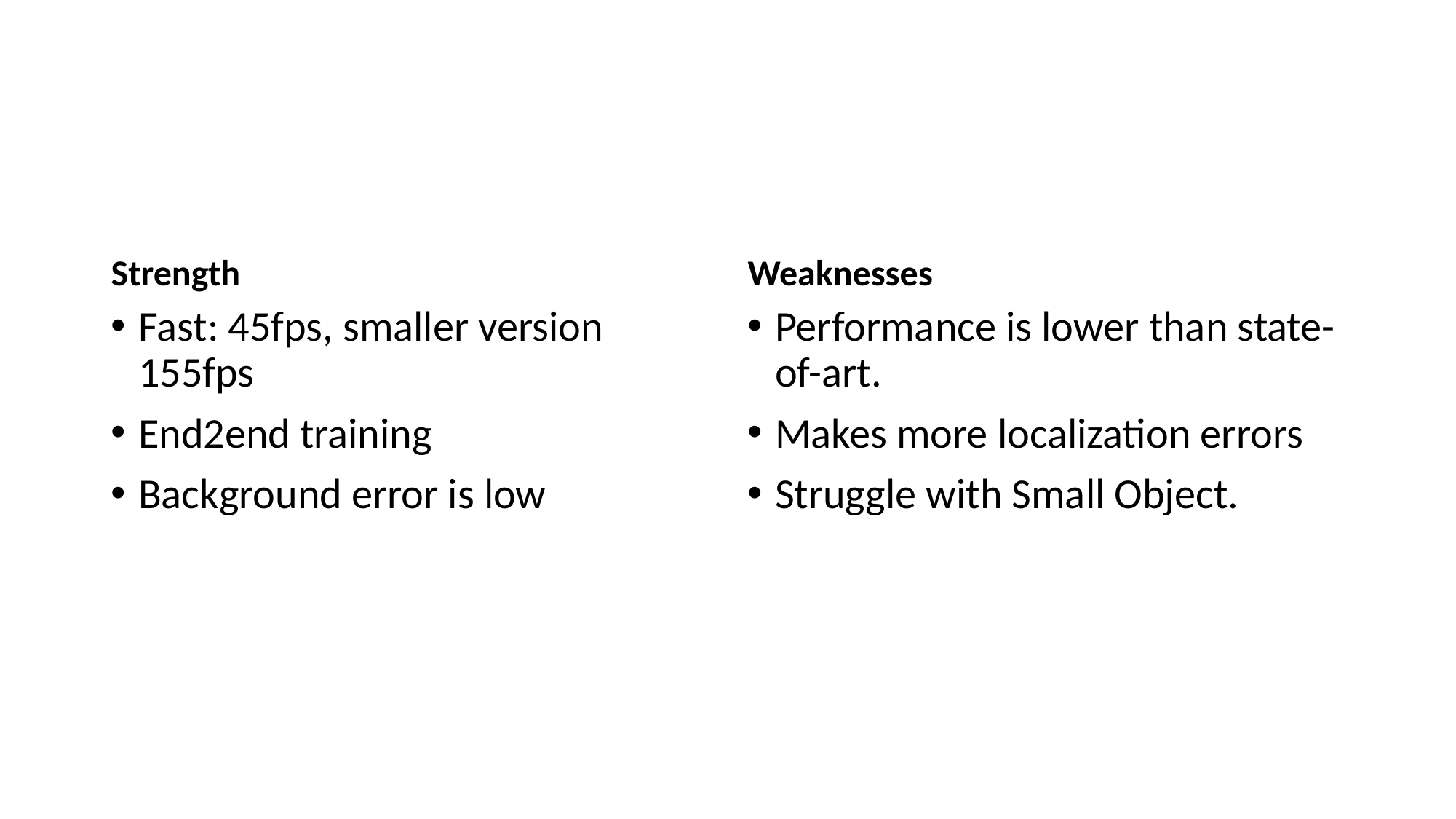

#
Strength
Weaknesses
Fast: 45fps, smaller version 155fps
End2end training
Background error is low

Performance is lower than state-of-art.
Makes more localization errors
Struggle with Small Object.